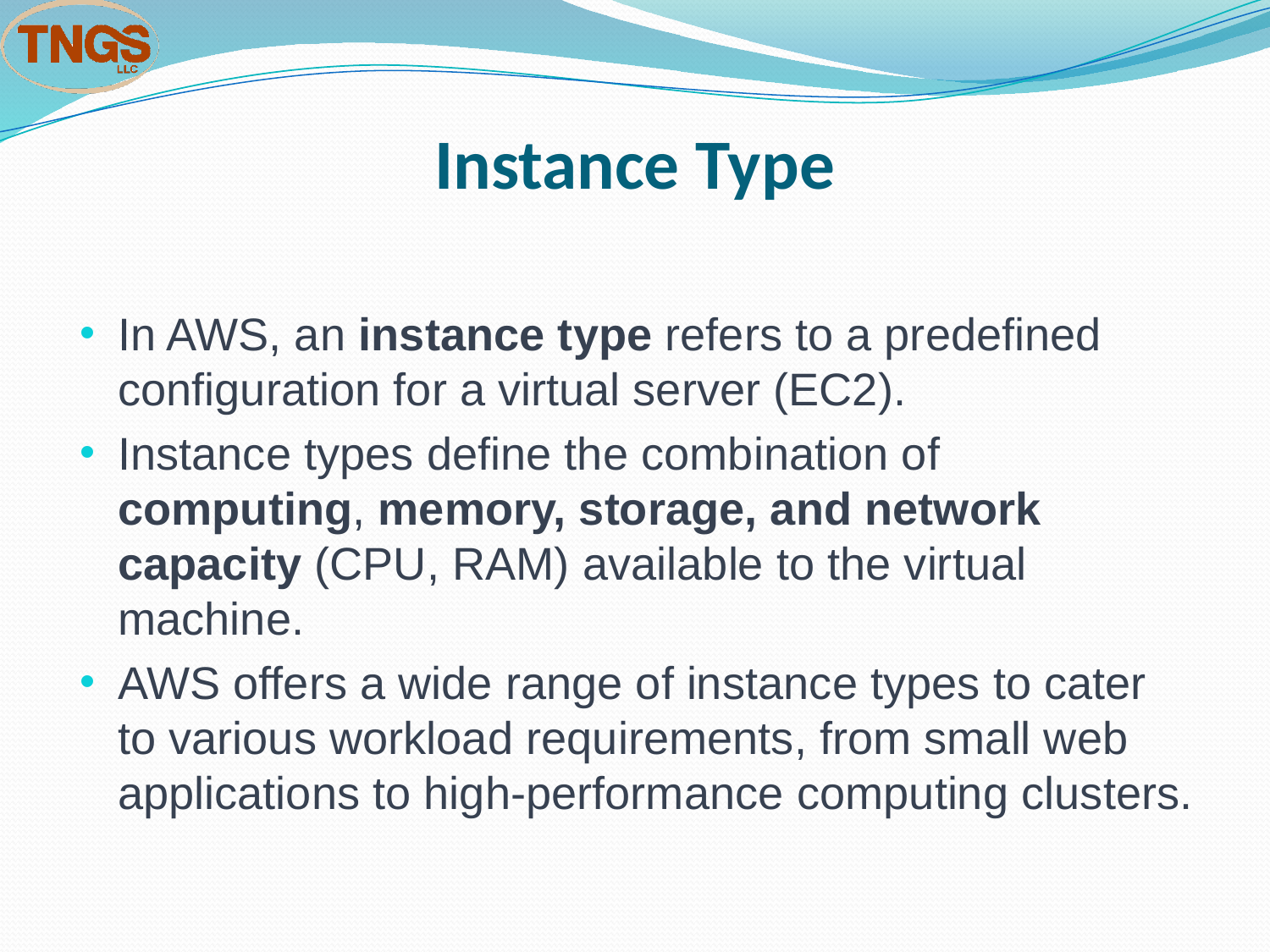

# Instance Type
In AWS, an instance type refers to a predefined configuration for a virtual server (EC2).
Instance types define the combination of computing, memory, storage, and network capacity (CPU, RAM) available to the virtual machine.
AWS offers a wide range of instance types to cater to various workload requirements, from small web applications to high-performance computing clusters.